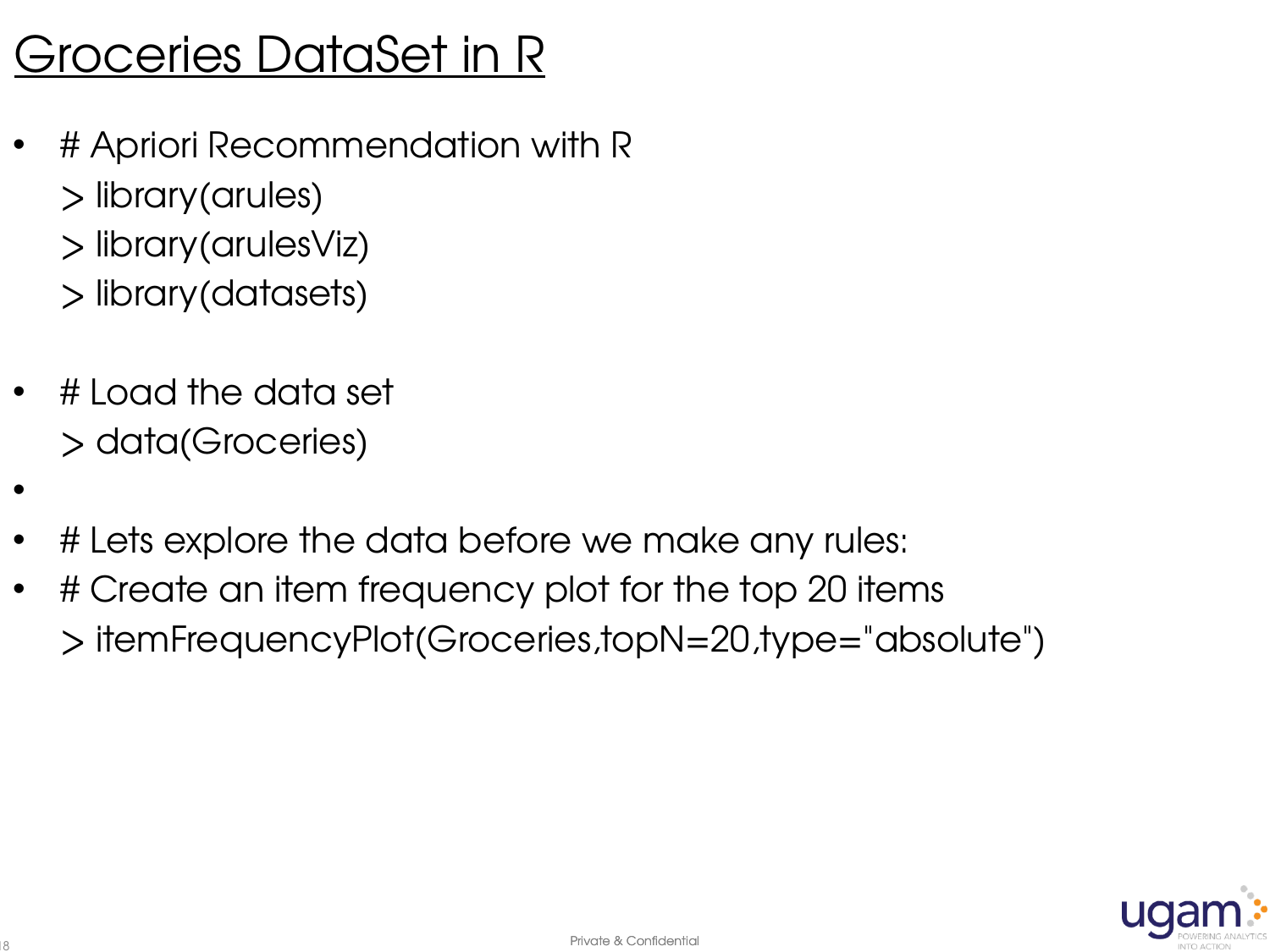

# Groceries DataSet in R
# Apriori Recommendation with R
	> library(arules)
	> library(arulesViz)
	> library(datasets)

# Load the data set
	> data(Groceries)

# Lets explore the data before we make any rules:
# Create an item frequency plot for the top 20 items
	> itemFrequencyPlot(Groceries,topN=20,type="absolute")